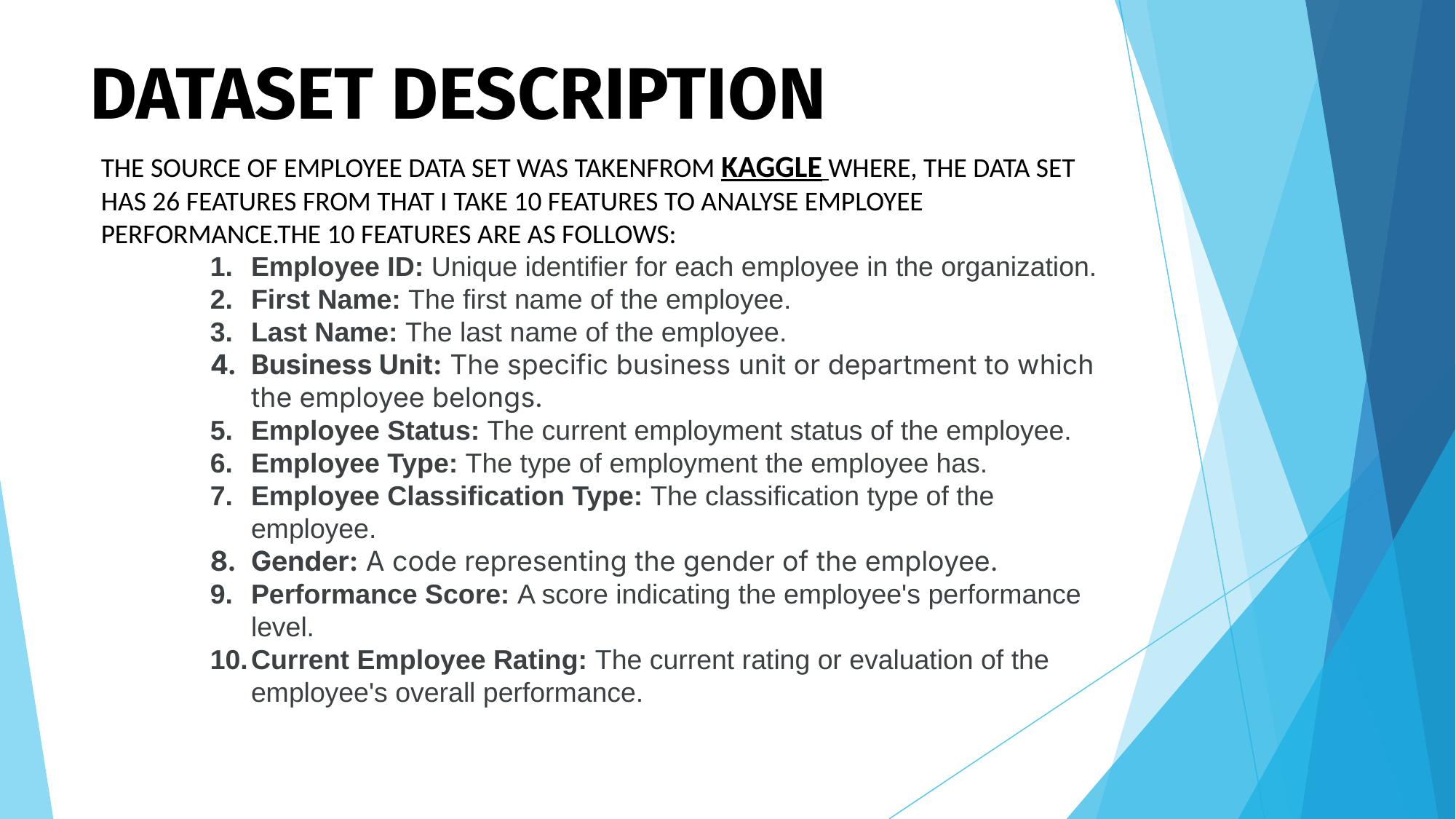

# DATASET DESCRIPTION
THE SOURCE OF EMPLOYEE DATA SET WAS TAKENFROM KAGGLE WHERE, THE DATA SET HAS 26 FEATURES FROM THAT I TAKE 10 FEATURES TO ANALYSE EMPLOYEE PERFORMANCE.THE 10 FEATURES ARE AS FOLLOWS:
Employee ID: Unique identifier for each employee in the organization.
First Name: The first name of the employee.
Last Name: The last name of the employee.
Business Unit: The specific business unit or department to which the employee belongs.
Employee Status: The current employment status of the employee.
Employee Type: The type of employment the employee has.
Employee Classification Type: The classification type of the employee.
Gender: A code representing the gender of the employee.
Performance Score: A score indicating the employee's performance level.
Current Employee Rating: The current rating or evaluation of the employee's overall performance.